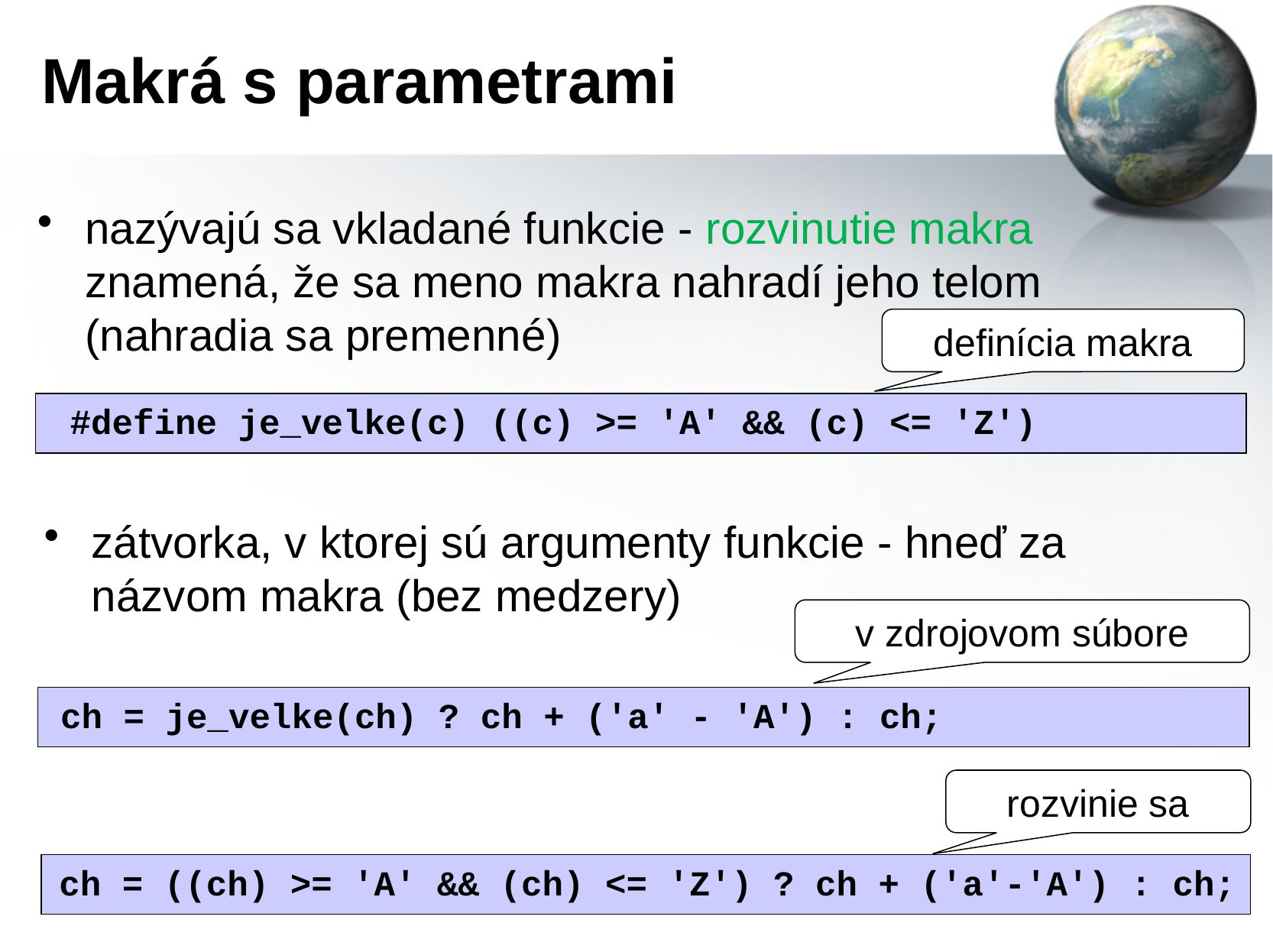

# Makrá s parametrami
nazývajú sa vkladané funkcie - rozvinutie makra znamená, že sa meno makra nahradí jeho telom (nahradia sa premenné)
definícia makra

#define je_velke(c) ((c) >= 'A' && (c) <= 'Z')
zátvorka, v ktorej sú argumenty funkcie - hneď za názvom makra (bez medzery)
v zdrojovom súbore

ch = je_velke(ch) ? ch + ('a' - 'A') : ch;
rozvinie sa

ch = ((ch) >= 'A' && (ch) <= 'Z') ? ch + ('a'-'A') : ch;